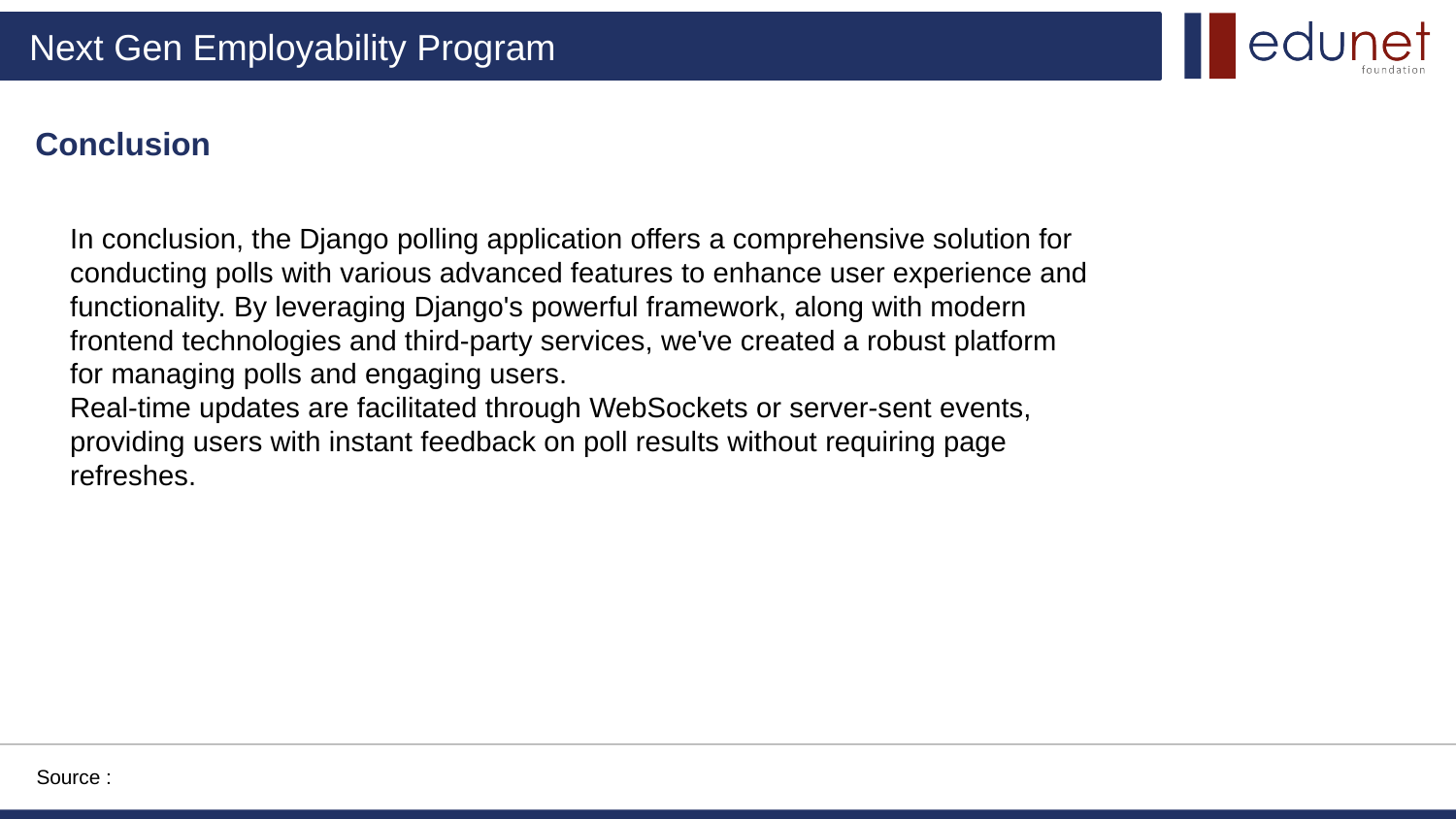

Conclusion

In conclusion, the Django polling application offers a comprehensive solution for conducting polls with various advanced features to enhance user experience and functionality. By leveraging Django's powerful framework, along with modern frontend technologies and third-party services, we've created a robust platform for managing polls and engaging users.
Real-time updates are facilitated through WebSockets or server-sent events, providing users with instant feedback on poll results without requiring page refreshes.
Source :